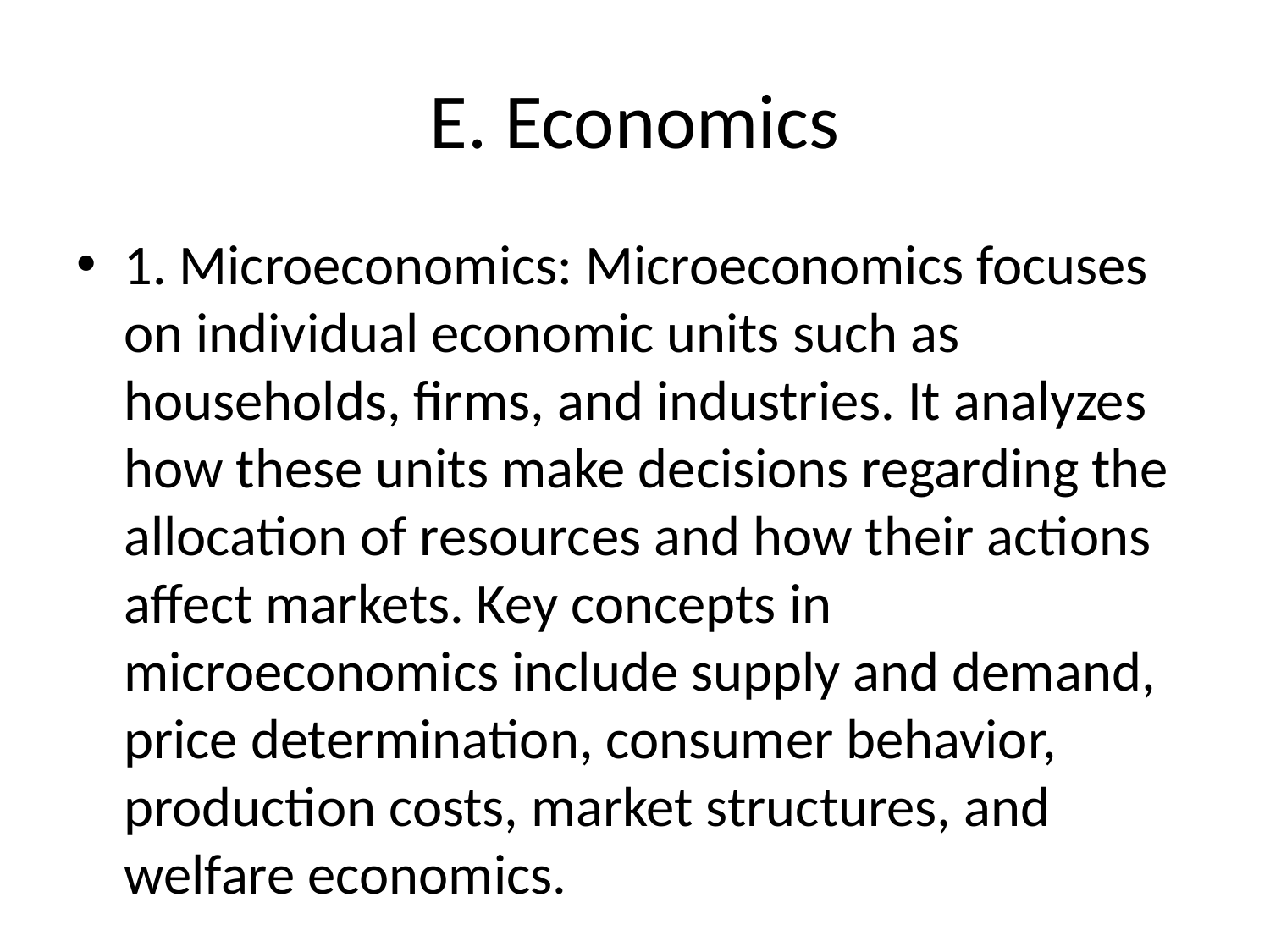

# E. Economics
1. Microeconomics: Microeconomics focuses on individual economic units such as households, firms, and industries. It analyzes how these units make decisions regarding the allocation of resources and how their actions affect markets. Key concepts in microeconomics include supply and demand, price determination, consumer behavior, production costs, market structures, and welfare economics.